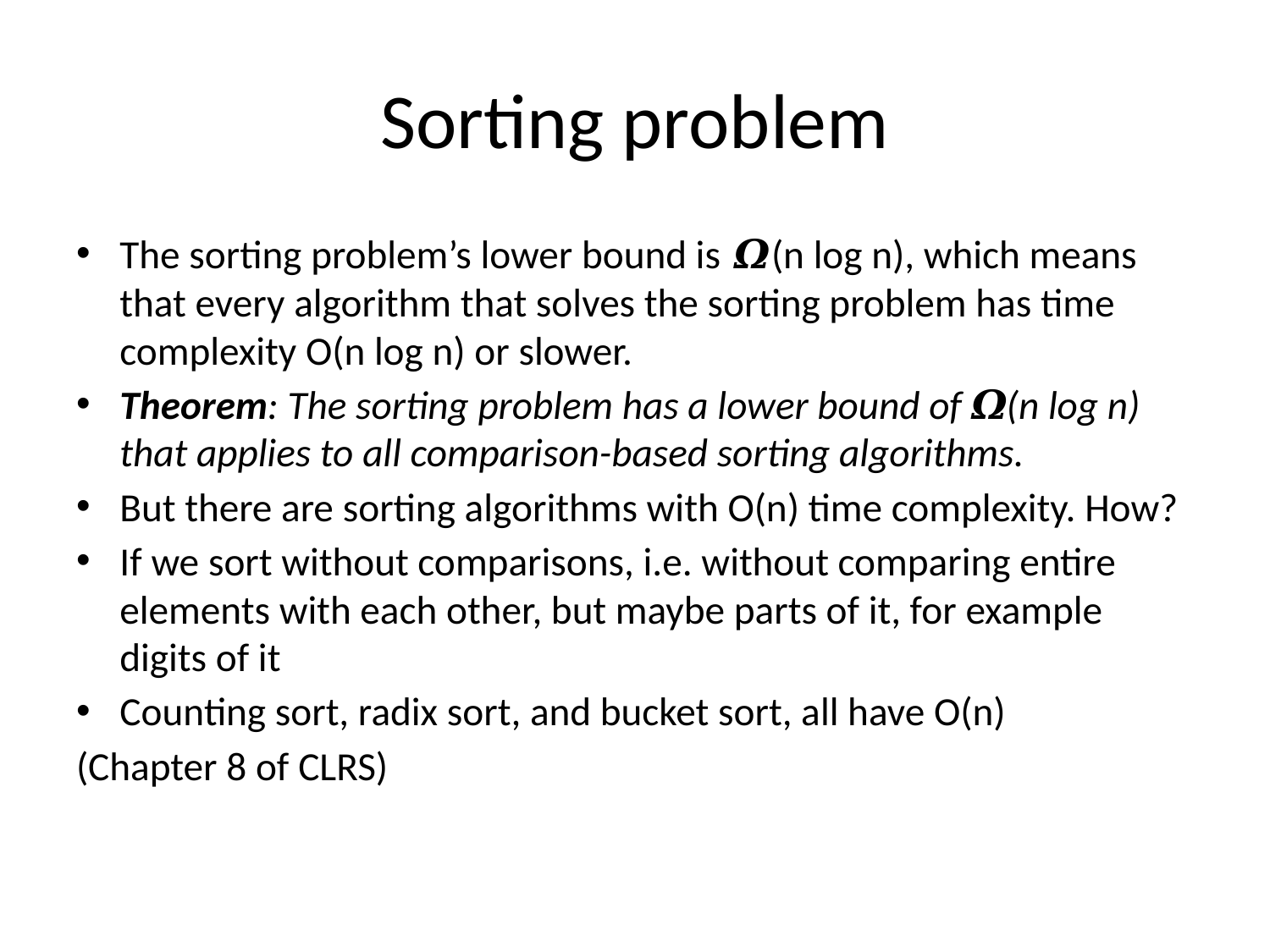

# Sorting problem
The sorting problem’s lower bound is 𝜴(n log n), which means that every algorithm that solves the sorting problem has time complexity O(n log n) or slower.
Theorem: The sorting problem has a lower bound of 𝜴(n log n) that applies to all comparison-based sorting algorithms.
But there are sorting algorithms with O(n) time complexity. How?
If we sort without comparisons, i.e. without comparing entire elements with each other, but maybe parts of it, for example digits of it
Counting sort, radix sort, and bucket sort, all have O(n)
(Chapter 8 of CLRS)